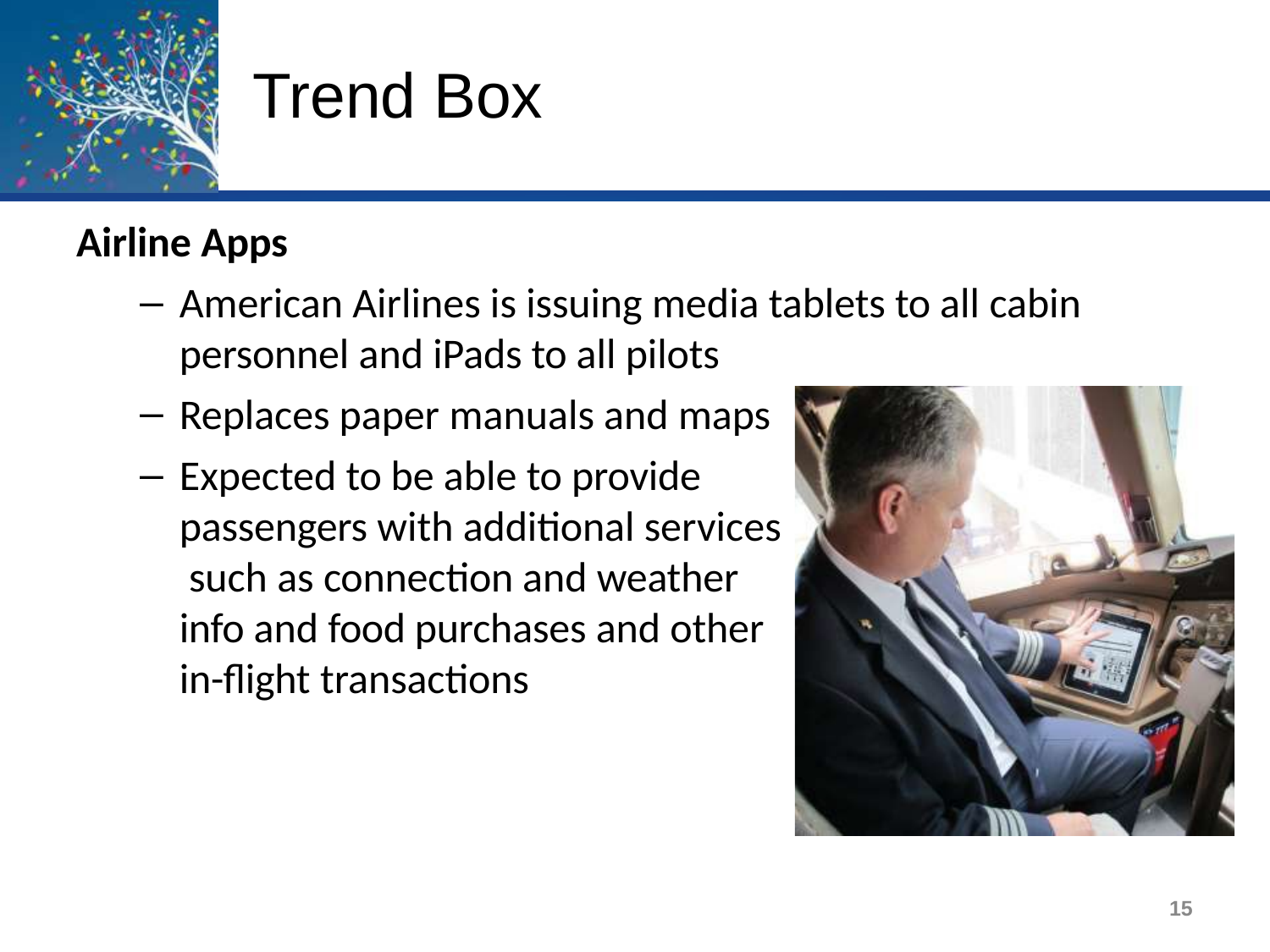

# Trend Box
Airline Apps
American Airlines is issuing media tablets to all cabin
personnel and iPads to all pilots
Replaces paper manuals and maps
Expected to be able to provide  passengers with additional services  such as connection and weather  info and food purchases and other  in-flight transactions

15